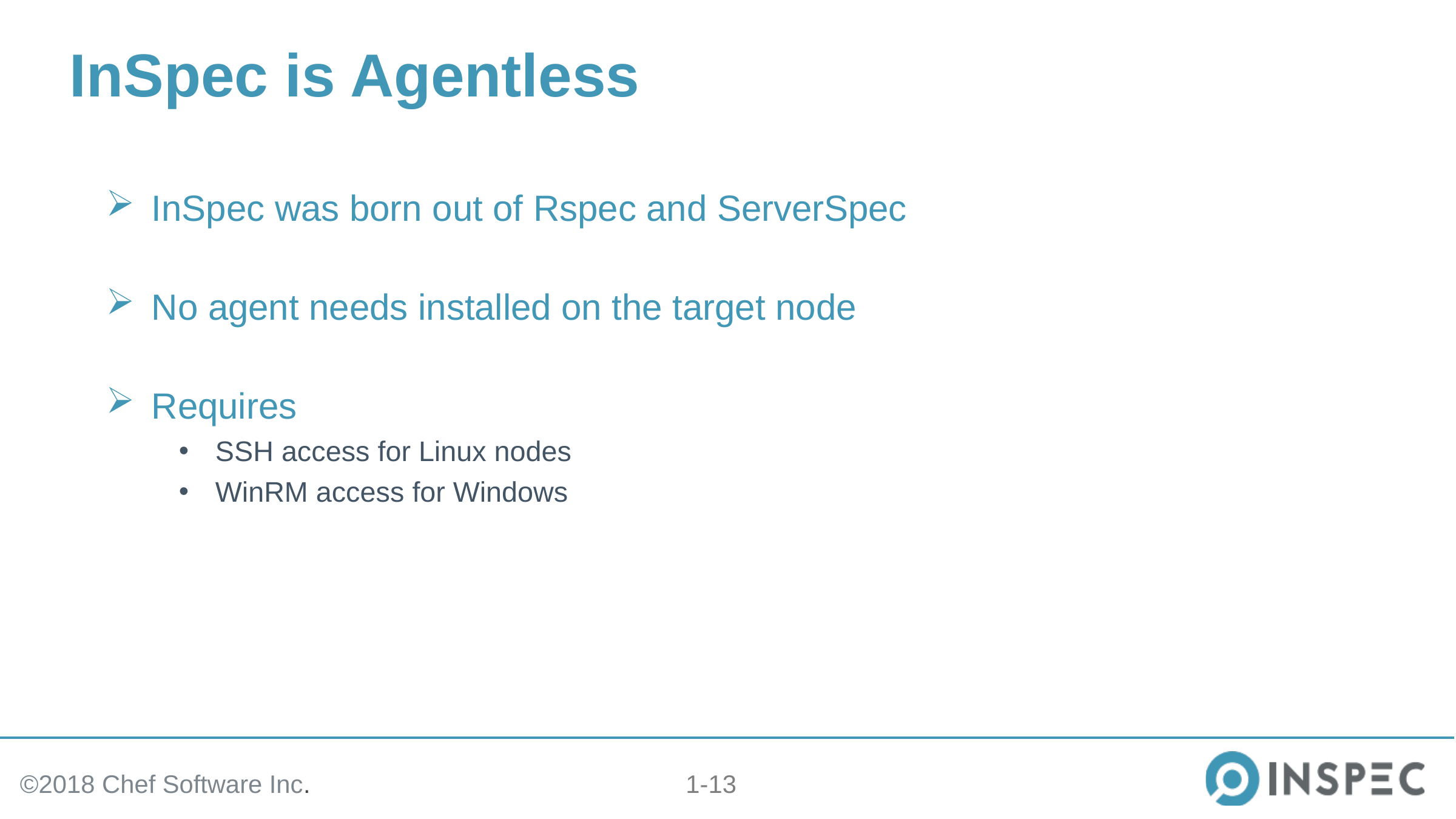

# InSpec is Agentless
InSpec was born out of Rspec and ServerSpec

No agent needs installed on the target node

Requires
SSH access for Linux nodes
WinRM access for Windows